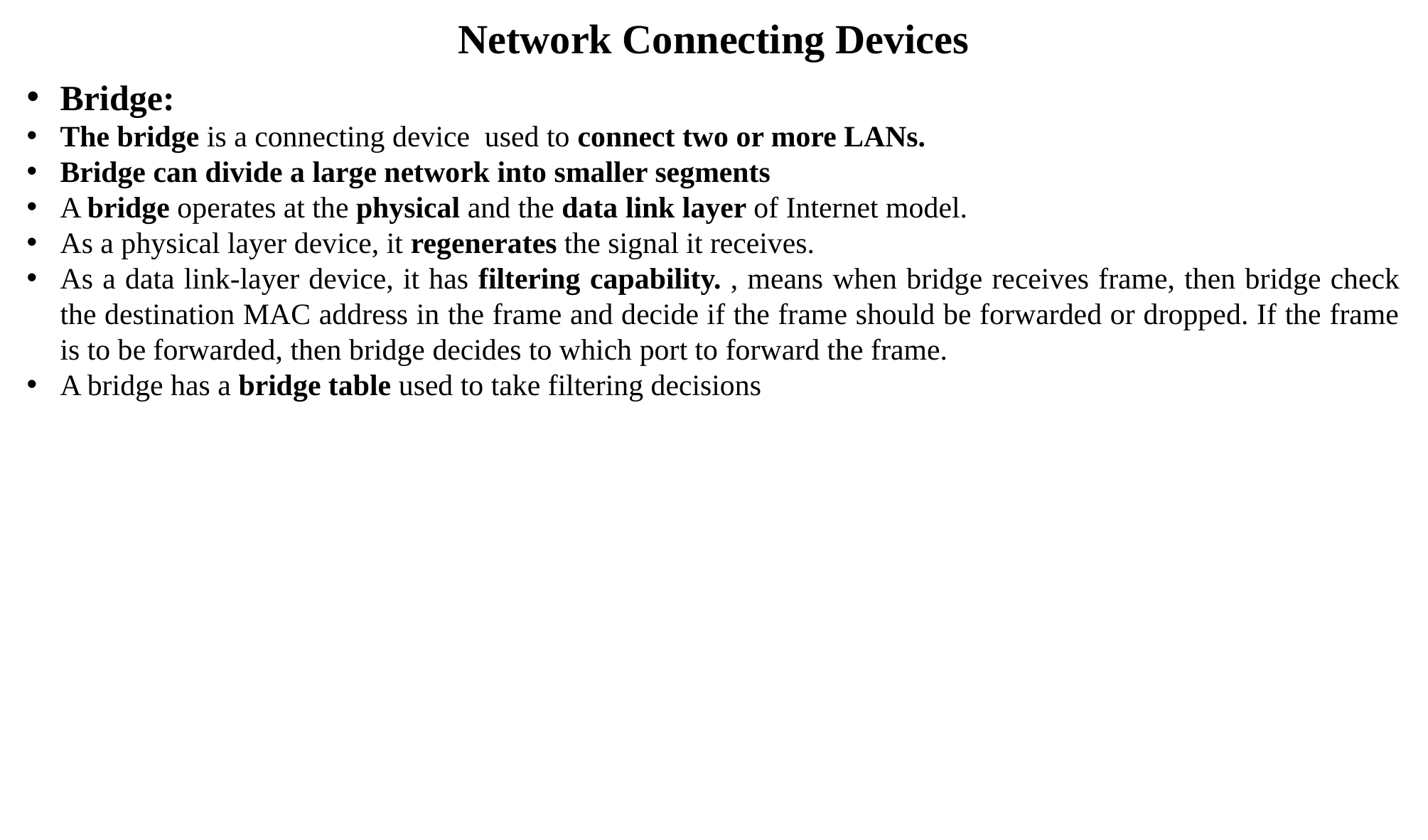

Network Connecting Devices
Bridge:
The bridge is a connecting device  used to connect two or more LANs.
Bridge can divide a large network into smaller segments
A bridge operates at the physical and the data link layer of Internet model.
As a physical layer device, it regenerates the signal it receives.
As a data link-layer device, it has filtering capability. , means when bridge receives frame, then bridge check the destination MAC address in the frame and decide if the frame should be forwarded or dropped. If the frame is to be forwarded, then bridge decides to which port to forward the frame.
A bridge has a bridge table used to take filtering decisions